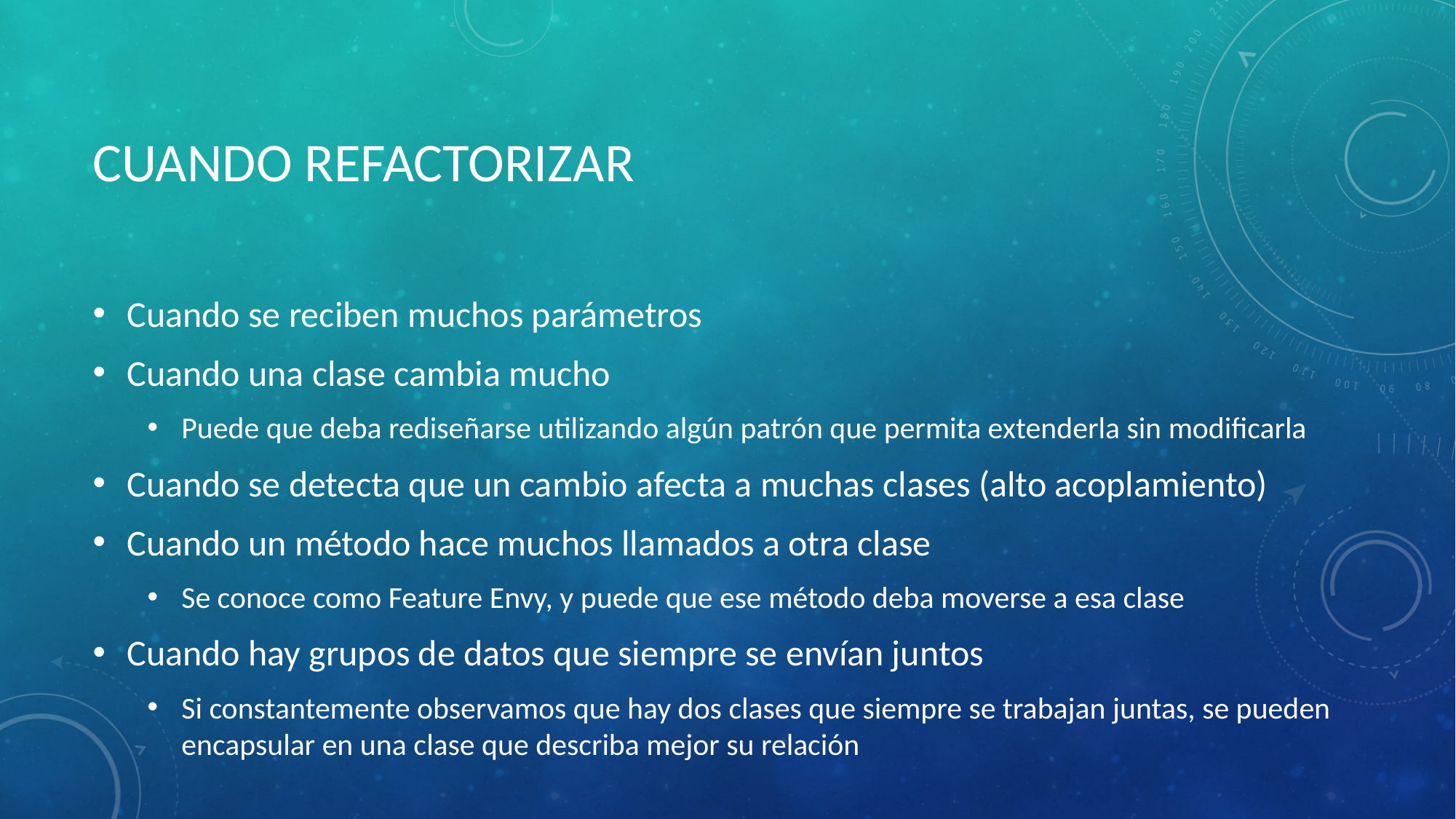

# Cuando refactorizar
Cuando se reciben muchos parámetros
Cuando una clase cambia mucho
Puede que deba rediseñarse utilizando algún patrón que permita extenderla sin modificarla
Cuando se detecta que un cambio afecta a muchas clases (alto acoplamiento)
Cuando un método hace muchos llamados a otra clase
Se conoce como Feature Envy, y puede que ese método deba moverse a esa clase
Cuando hay grupos de datos que siempre se envían juntos
Si constantemente observamos que hay dos clases que siempre se trabajan juntas, se pueden encapsular en una clase que describa mejor su relación